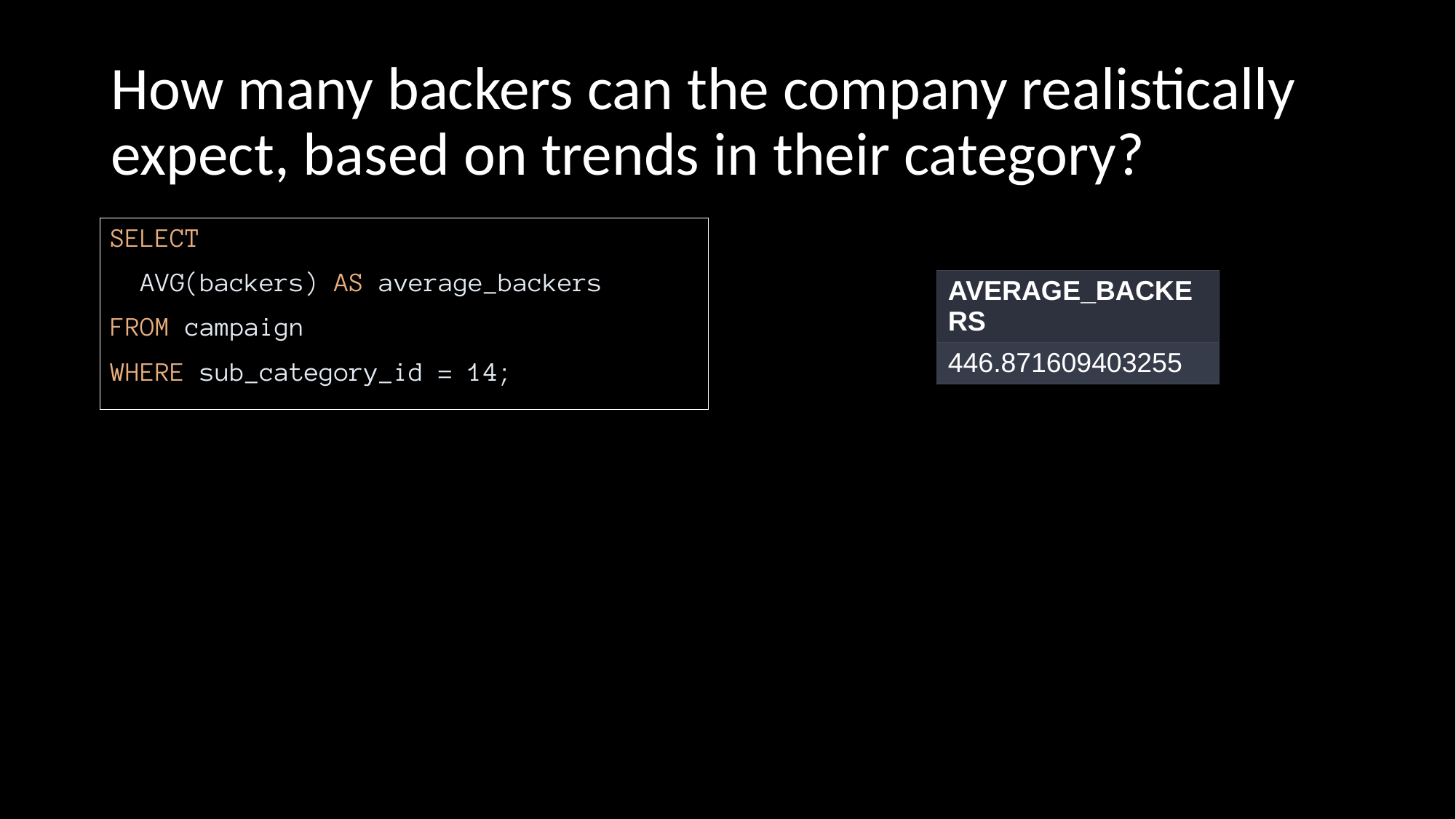

# How many backers can the company realistically expect, based on trends in their category?
SELECT
  AVG(backers) AS average_backers
FROM campaign
WHERE sub_category_id = 14;
| AVERAGE\_BACKERS |
| --- |
| 446.871609403255 |